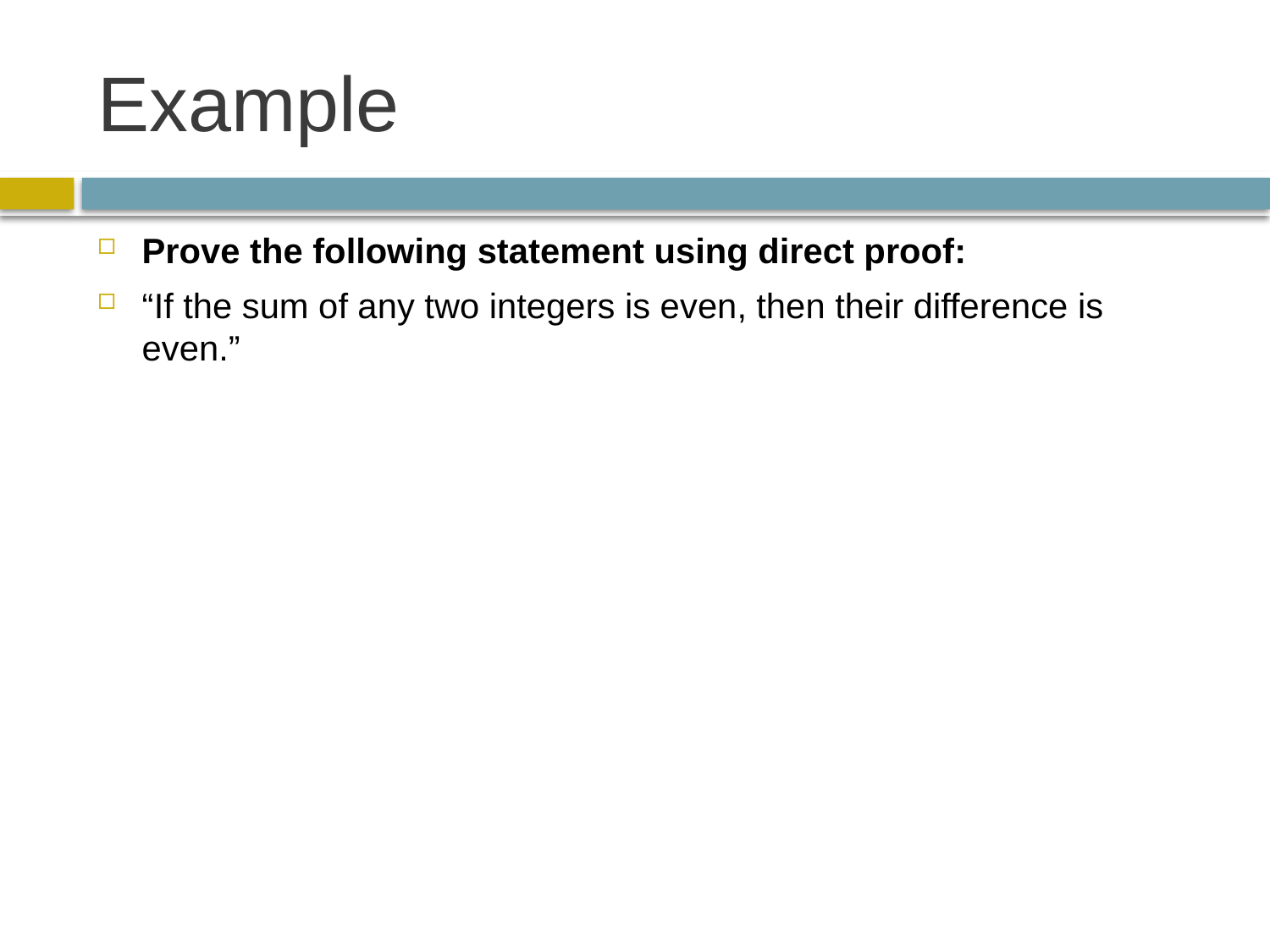

# Example
Prove the following statement using direct proof:
“If the sum of any two integers is even, then their difference is even.”